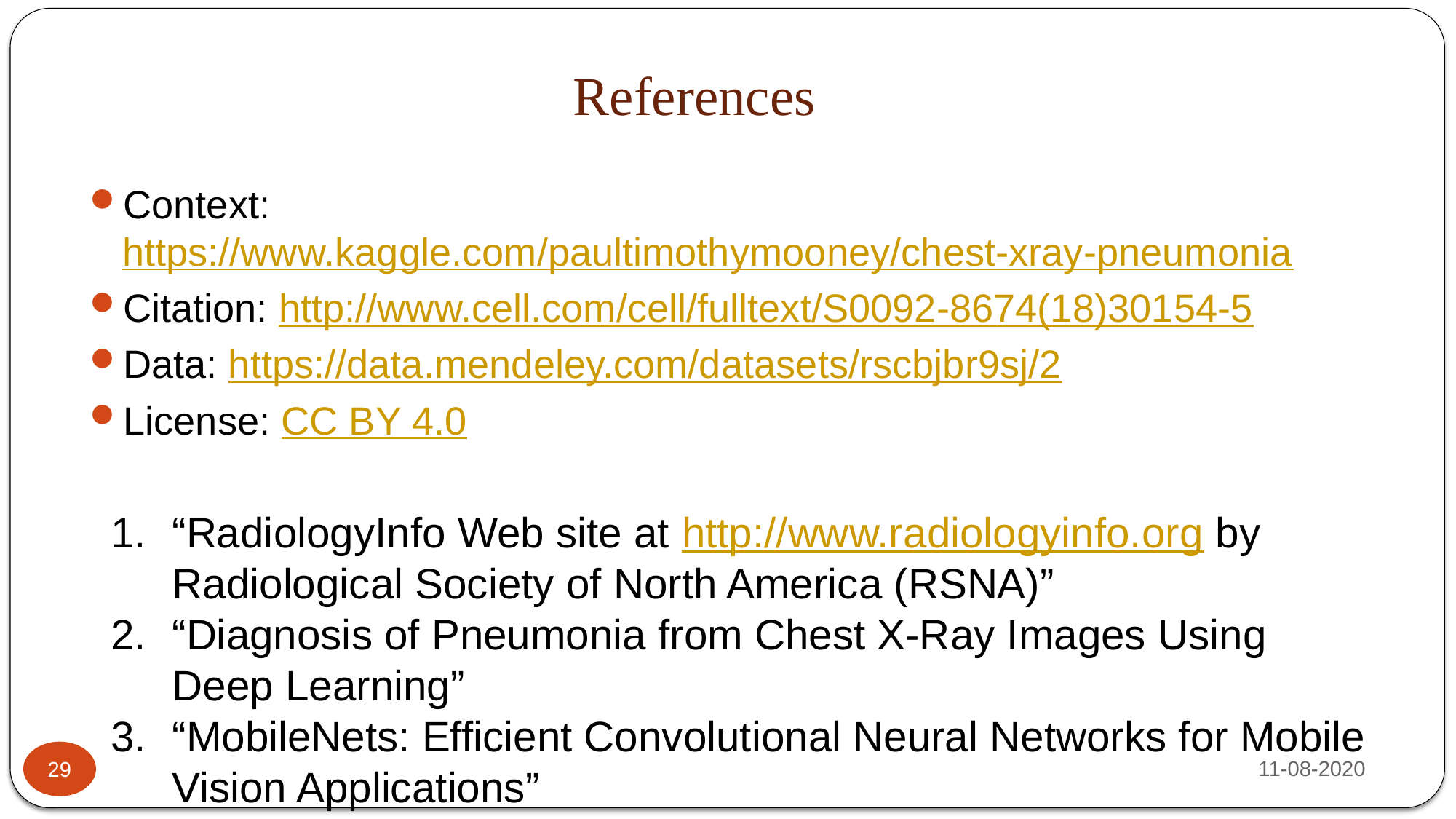

# References
Context: https://www.kaggle.com/paultimothymooney/chest-xray-pneumonia
Citation: http://www.cell.com/cell/fulltext/S0092-8674(18)30154-5
Data: https://data.mendeley.com/datasets/rscbjbr9sj/2
License: CC BY 4.0
“RadiologyInfo Web site at http://www.radiologyinfo.org by Radiological Society of North America (RSNA)”
“Diagnosis of Pneumonia from Chest X-Ray Images Using Deep Learning”
“MobileNets: Efficient Convolutional Neural Networks for Mobile Vision Applications”
11-08-2020
29